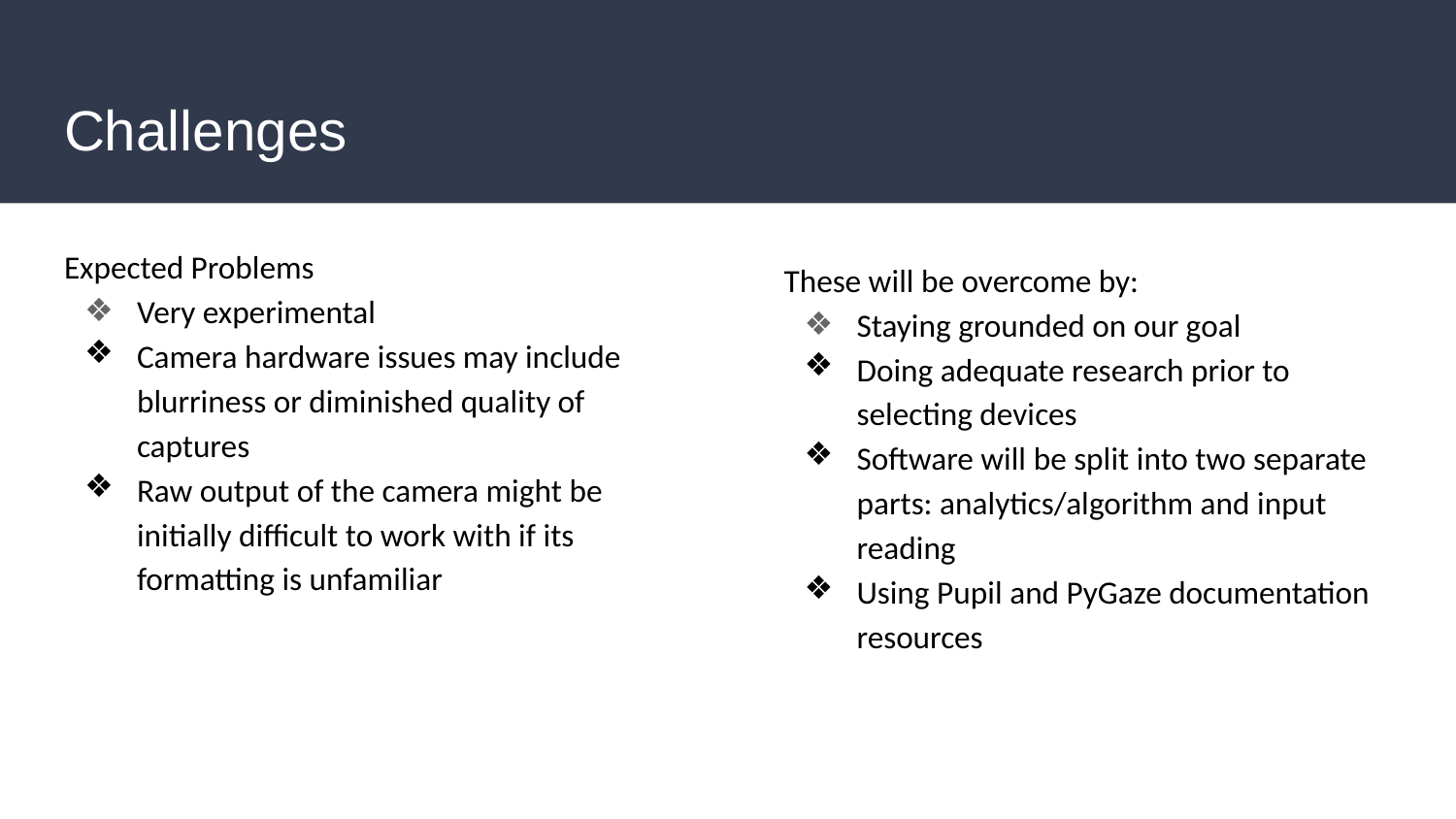

# Challenges
Expected Problems
Very experimental
Camera hardware issues may include blurriness or diminished quality of captures
Raw output of the camera might be initially difficult to work with if its formatting is unfamiliar
These will be overcome by:
Staying grounded on our goal
Doing adequate research prior to selecting devices
Software will be split into two separate parts: analytics/algorithm and input reading
Using Pupil and PyGaze documentation resources